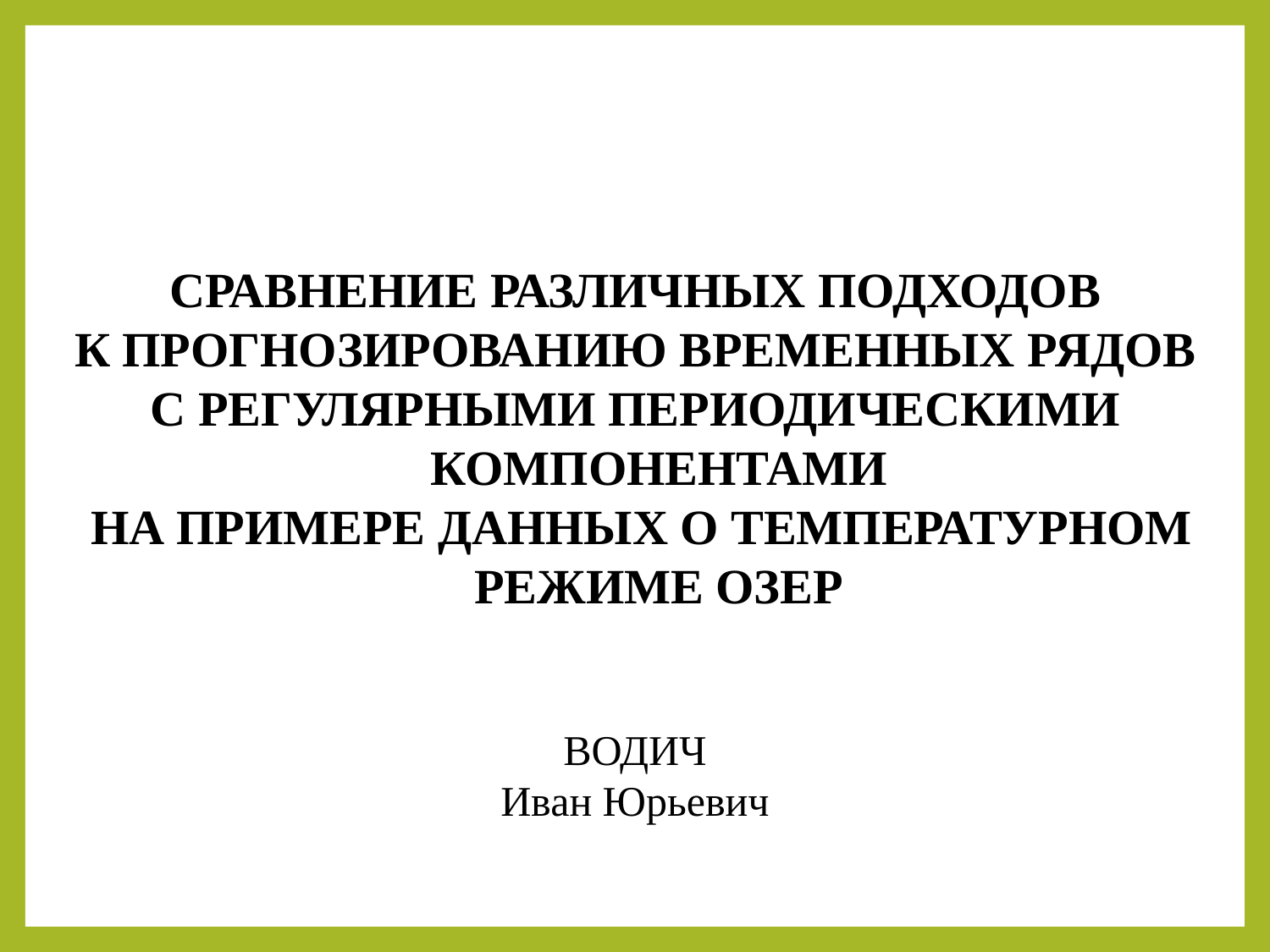

Сравнение различных подходов
 к прогнозированию временных рядов
с регулярными периодическими компонентами
 на примере данных о температурном режиме озер

ВОДИЧ
Иван Юрьевич